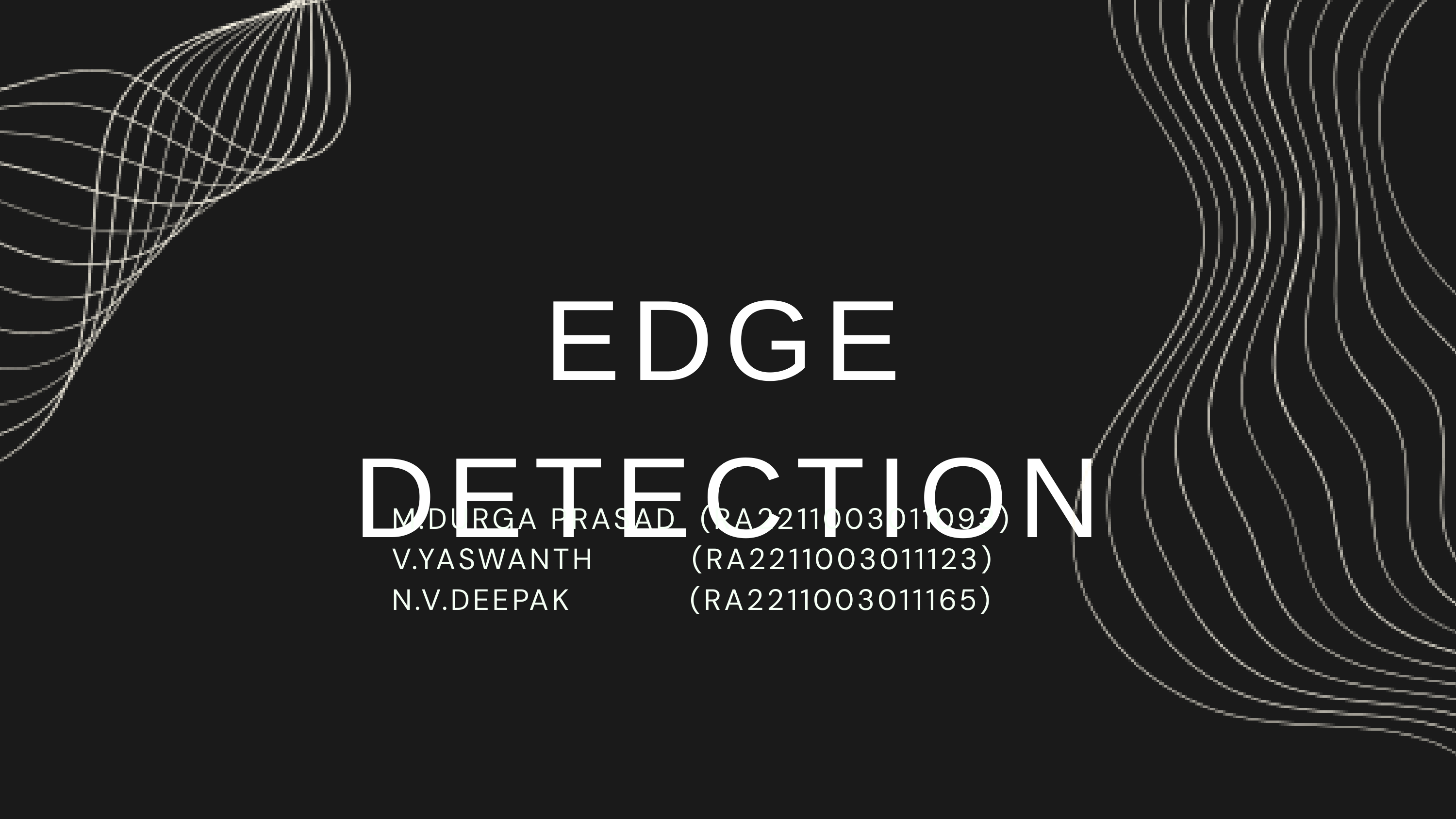

EDGE DETECTION
M.DURGA PRASAD  (RA2211003011093)
V.YASWANTH         (RA2211003011123)
N.V.DEEPAK           (RA2211003011165)